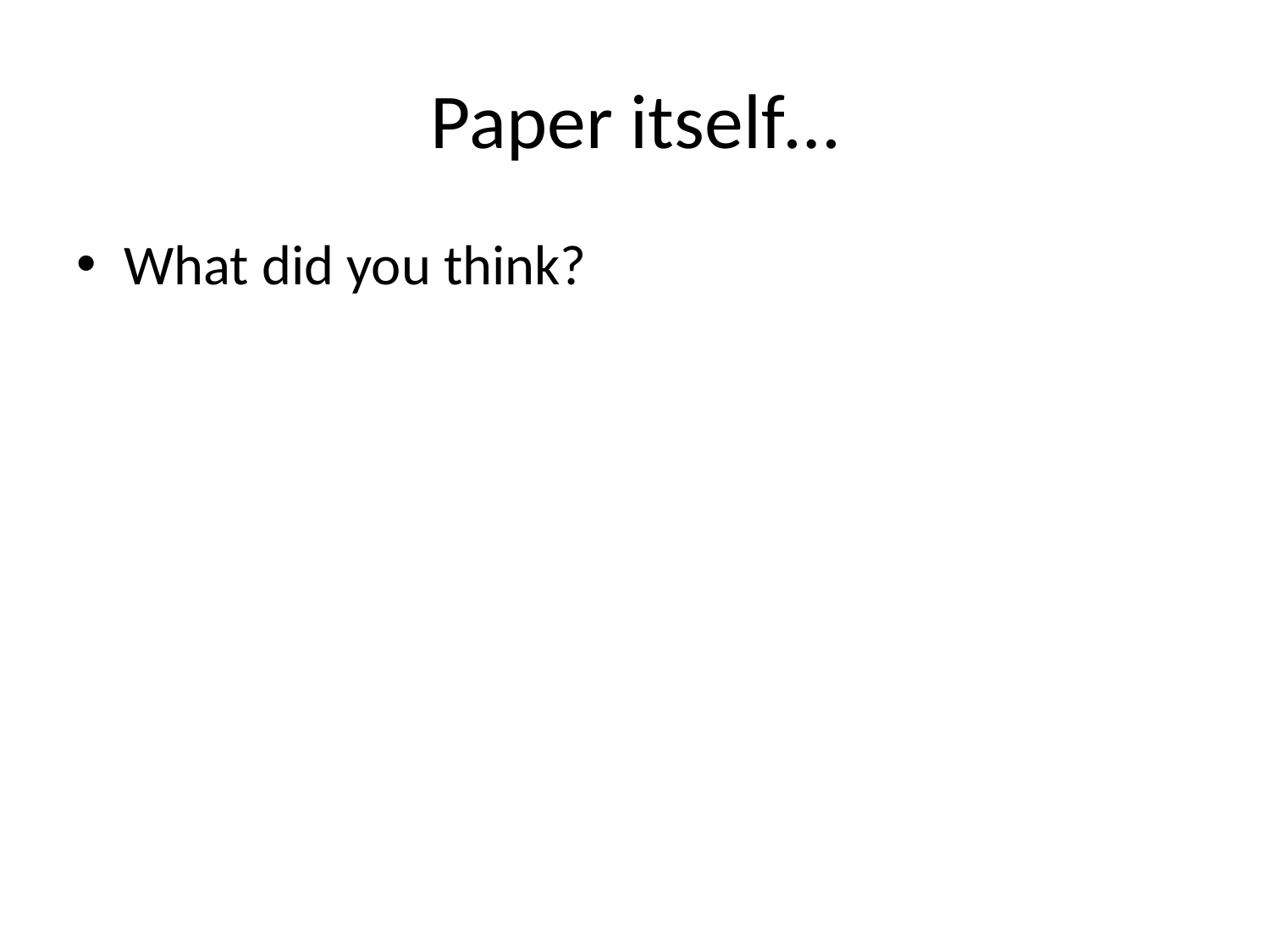

# Paper itself…
What did you think?